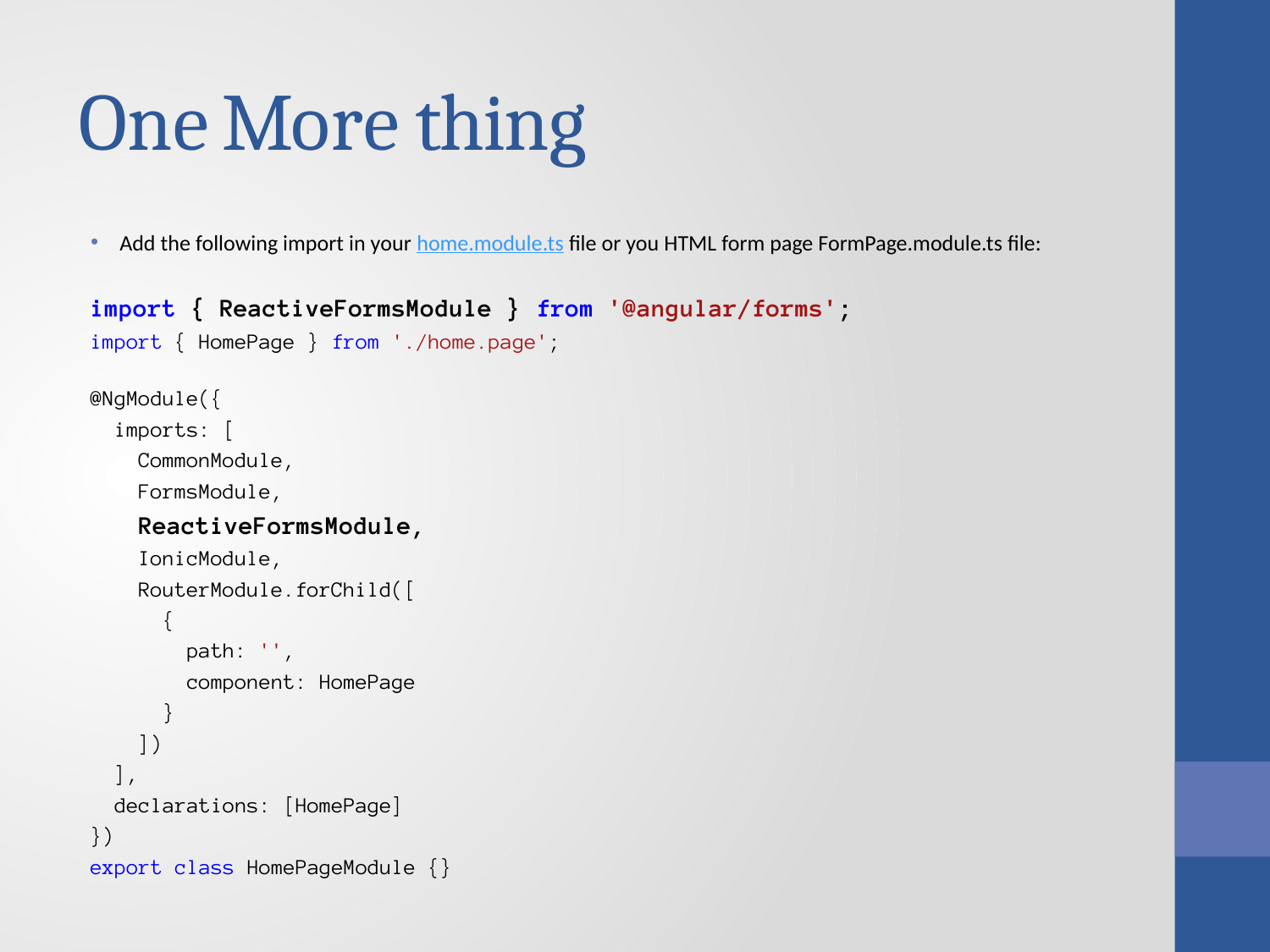

# One More thing
Add the following import in your home.module.ts file or you HTML form page FormPage.module.ts file:

import { ReactiveFormsModule } from '@angular/forms';
import { HomePage } from './home.page';
@NgModule({
  imports: [
    CommonModule,
    FormsModule,
    ReactiveFormsModule,
    IonicModule,
    RouterModule.forChild([
      {
        path: '',
        component: HomePage
      }
    ])
  ],
  declarations: [HomePage]
})
export class HomePageModule {}